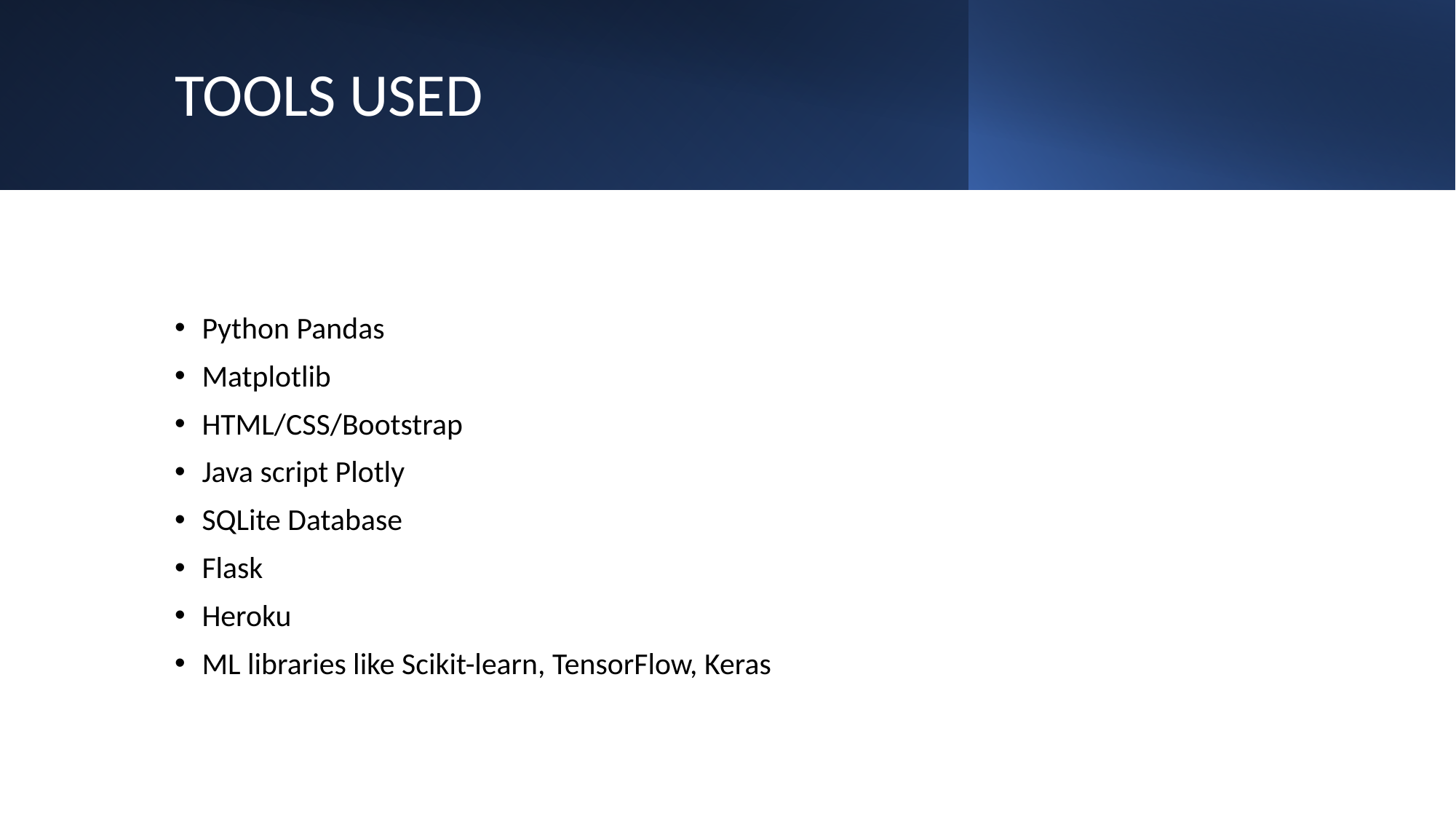

# TOOLS USED
Python Pandas
Matplotlib
HTML/CSS/Bootstrap
Java script Plotly
SQLite Database
Flask
Heroku
ML libraries like Scikit-learn, TensorFlow, Keras